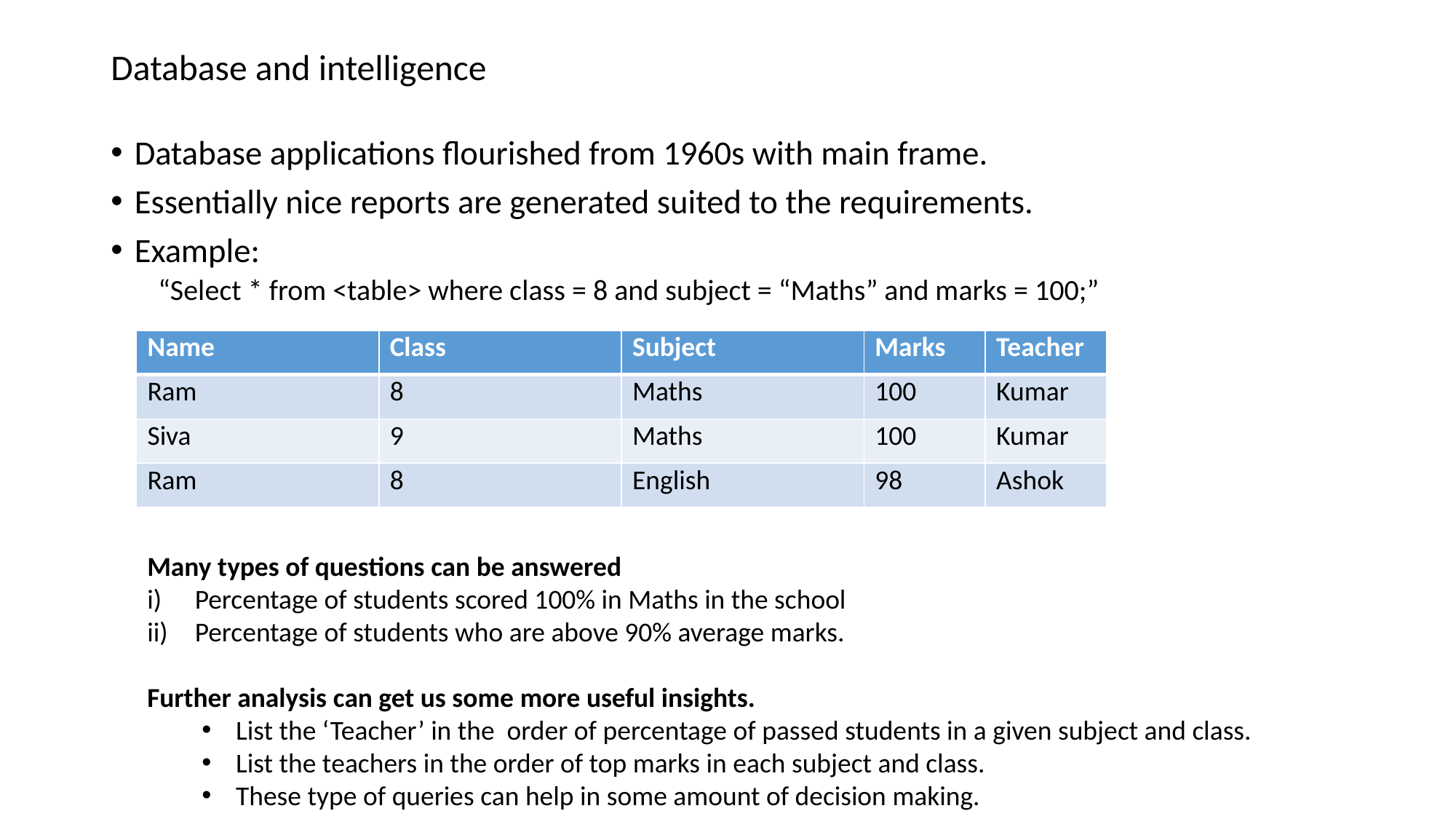

# Database and intelligence
Database applications flourished from 1960s with main frame.
Essentially nice reports are generated suited to the requirements.
Example:
“Select * from <table> where class = 8 and subject = “Maths” and marks = 100;”

| Name | Class | Subject | Marks | Teacher |
| --- | --- | --- | --- | --- |
| Ram | 8 | Maths | 100 | Kumar |
| Siva | 9 | Maths | 100 | Kumar |
| Ram | 8 | English | 98 | Ashok |
| Name | Class | Subject | Marks | Teacher |
| --- | --- | --- | --- | --- |
| Ram | 8 | Maths | 100 | Kumar |
| Siva | 9 | Maths | 100 | Kumar |
| Ram | 8 | English | 98 | Ashok |
Many types of questions can be answered
Percentage of students scored 100% in Maths in the school
Percentage of students who are above 90% average marks.

Further analysis can get us some more useful insights.
List the ‘Teacher’ in the  order of percentage of passed students in a given subject and class.
List the teachers in the order of top marks in each subject and class.
These type of queries can help in some amount of decision making.